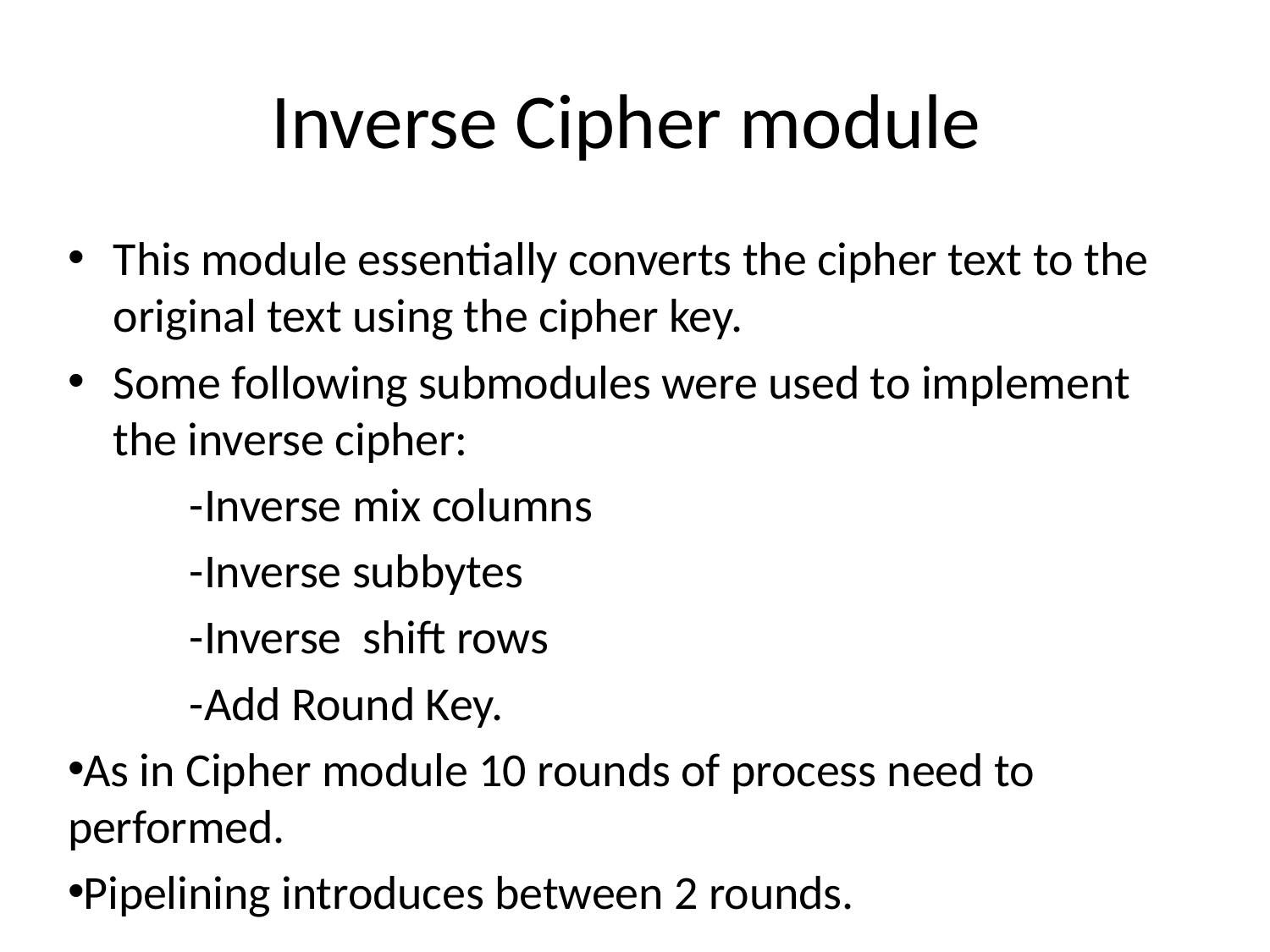

# Inverse Cipher module
This module essentially converts the cipher text to the original text using the cipher key.
Some following submodules were used to implement the inverse cipher:
	-Inverse mix columns
	-Inverse subbytes
	-Inverse  shift rows
	-Add Round Key.
As in Cipher module 10 rounds of process need to performed.
Pipelining introduces between 2 rounds.